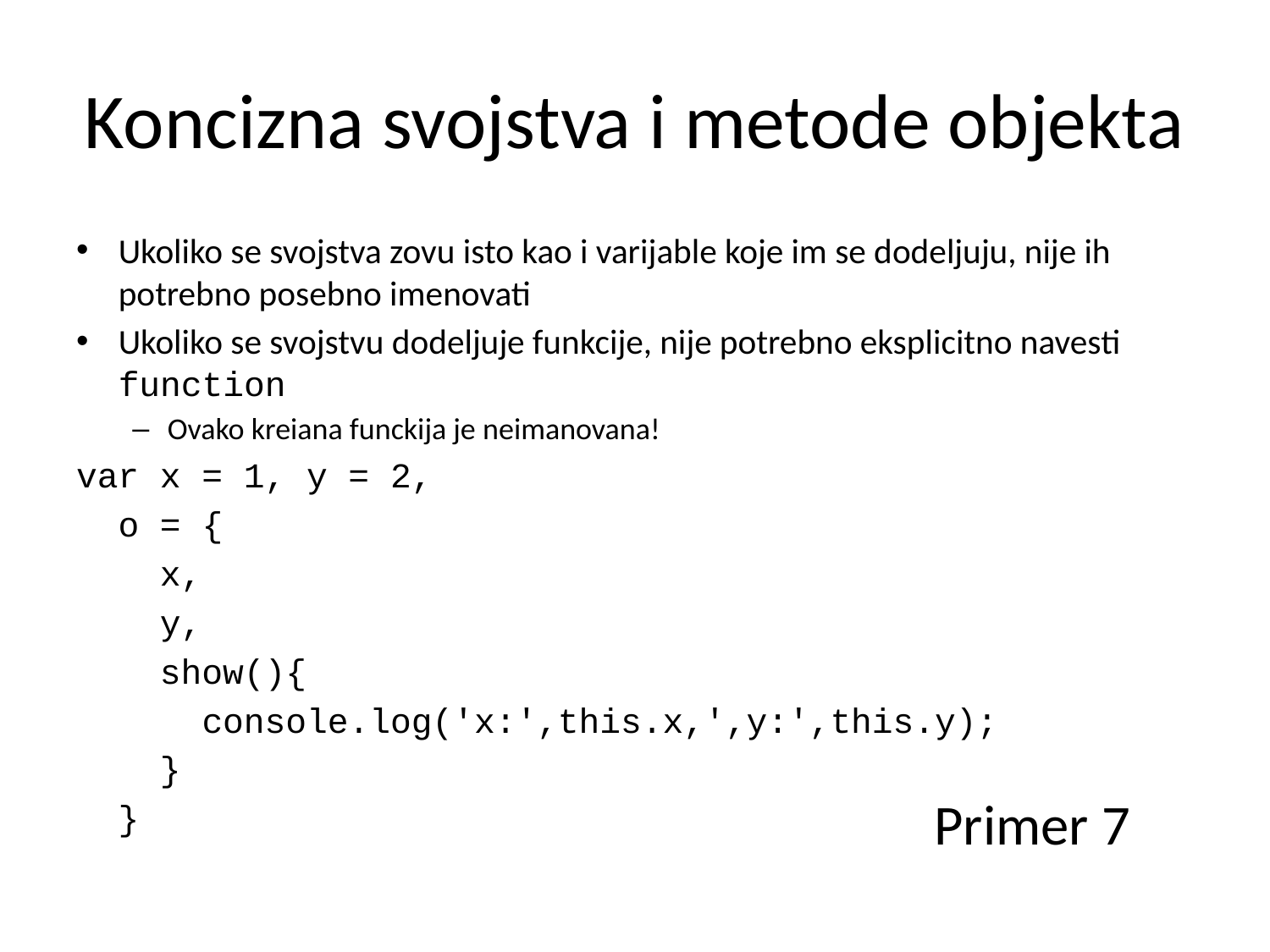

# Koncizna svojstva i metode objekta
Ukoliko se svojstva zovu isto kao i varijable koje im se dodeljuju, nije ih potrebno posebno imenovati
Ukoliko se svojstvu dodeljuje funkcije, nije potrebno eksplicitno navesti function
Ovako kreiana funckija je neimanovana!
var x = 1, y = 2,
  o = {
    x,
    y,
    show(){
      console.log('x:',this.x,',y:',this.y);
    }
  }

Primer 7